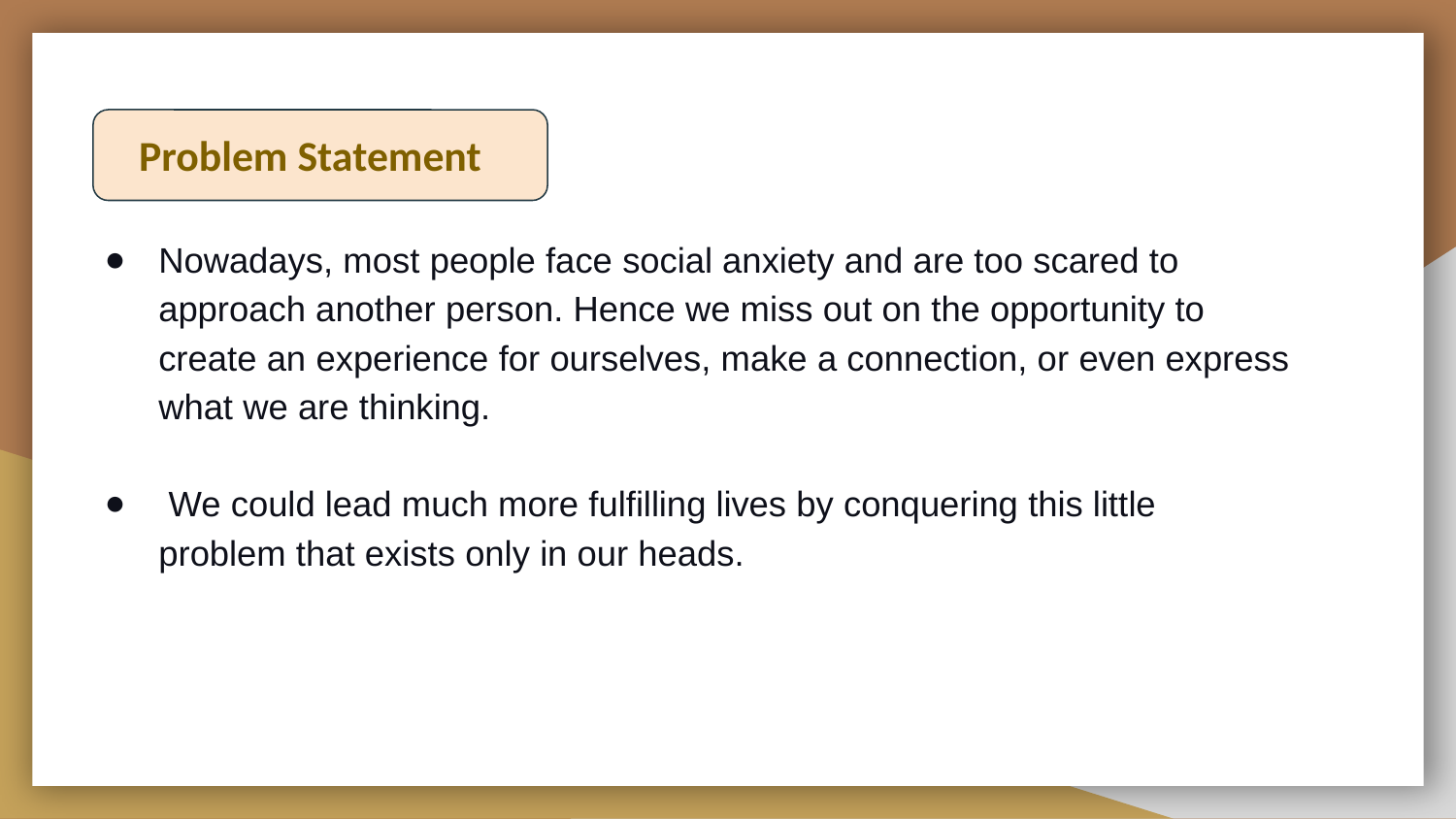

Problem Statement
Nowadays, most people face social anxiety and are too scared to approach another person. Hence we miss out on the opportunity to create an experience for ourselves, make a connection, or even express what we are thinking.

 We could lead much more fulfilling lives by conquering this little     problem that exists only in our heads.